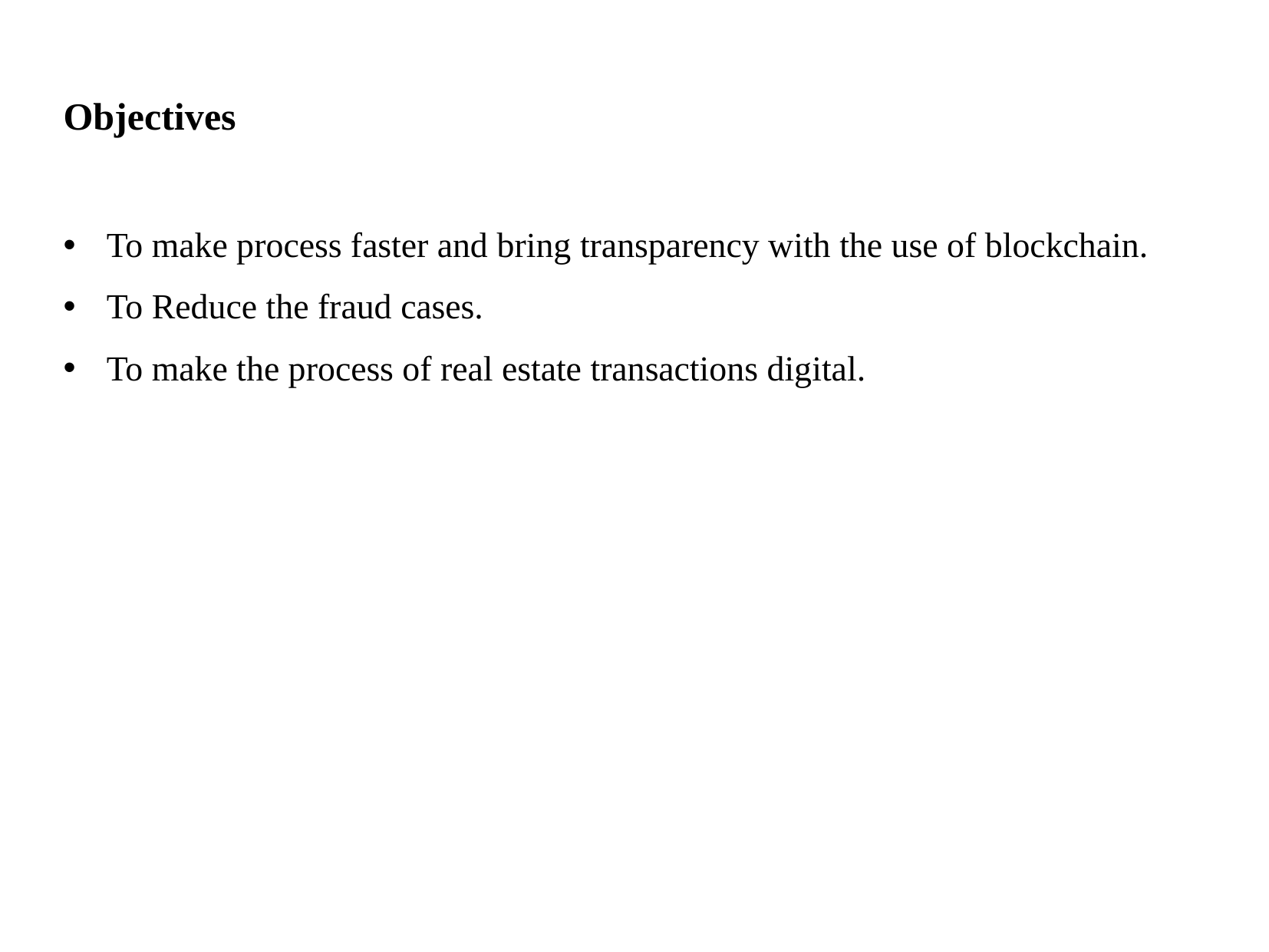

# Objectives
To make process faster and bring transparency with the use of blockchain.
To Reduce the fraud cases.
To make the process of real estate transactions digital.